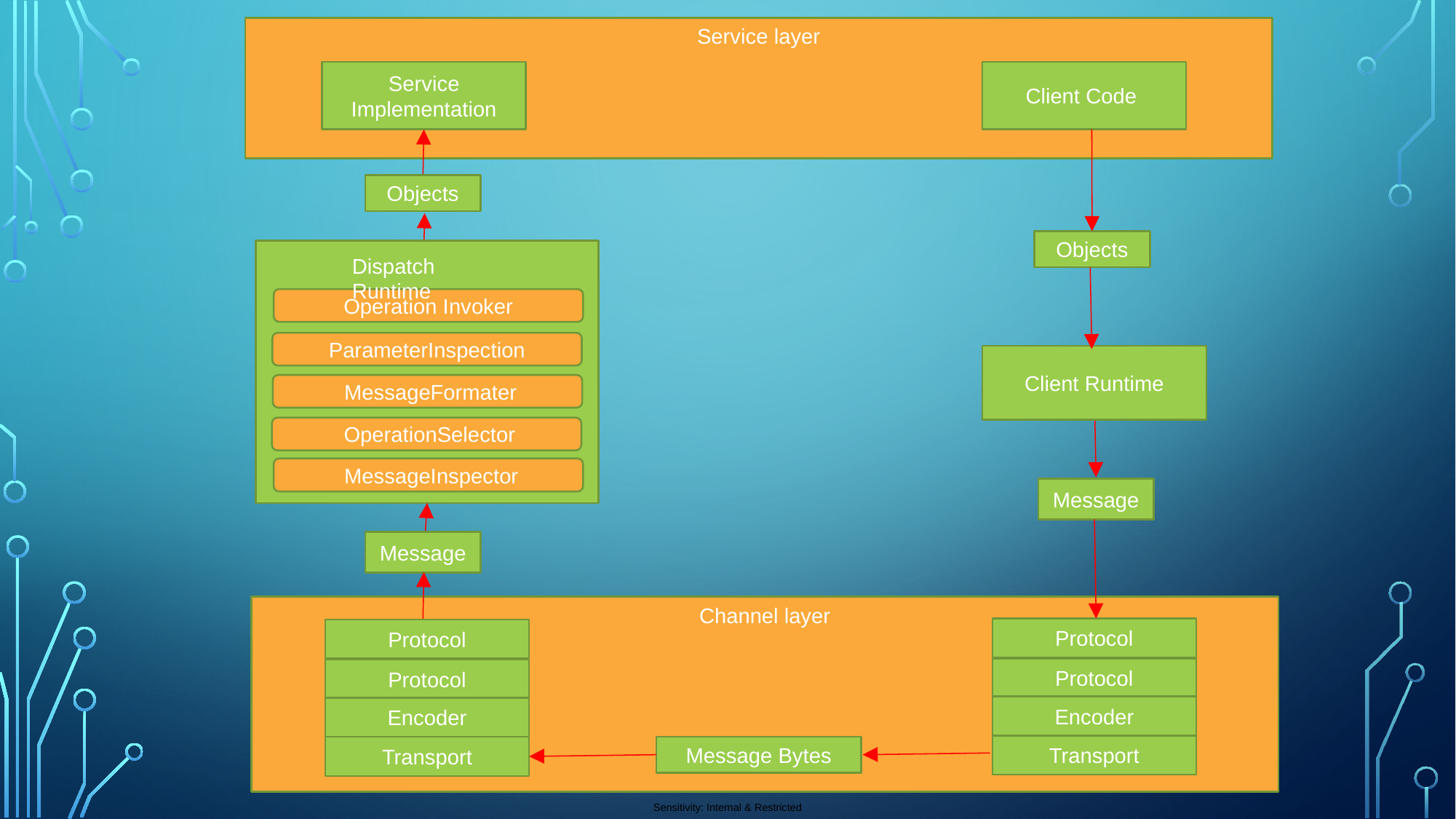

Service layer
Service Implementation
Client Code
Objects
Objects

Dispatch Runtime
Operation Invoker
ParameterInspection
Client Runtime
 MessageFormater
 OperationSelector
 MessageInspector
Message
Message
Channel layer
Protocol
Protocol
Encoder
Transport
Protocol
Protocol
Encoder
Transport
Message Bytes